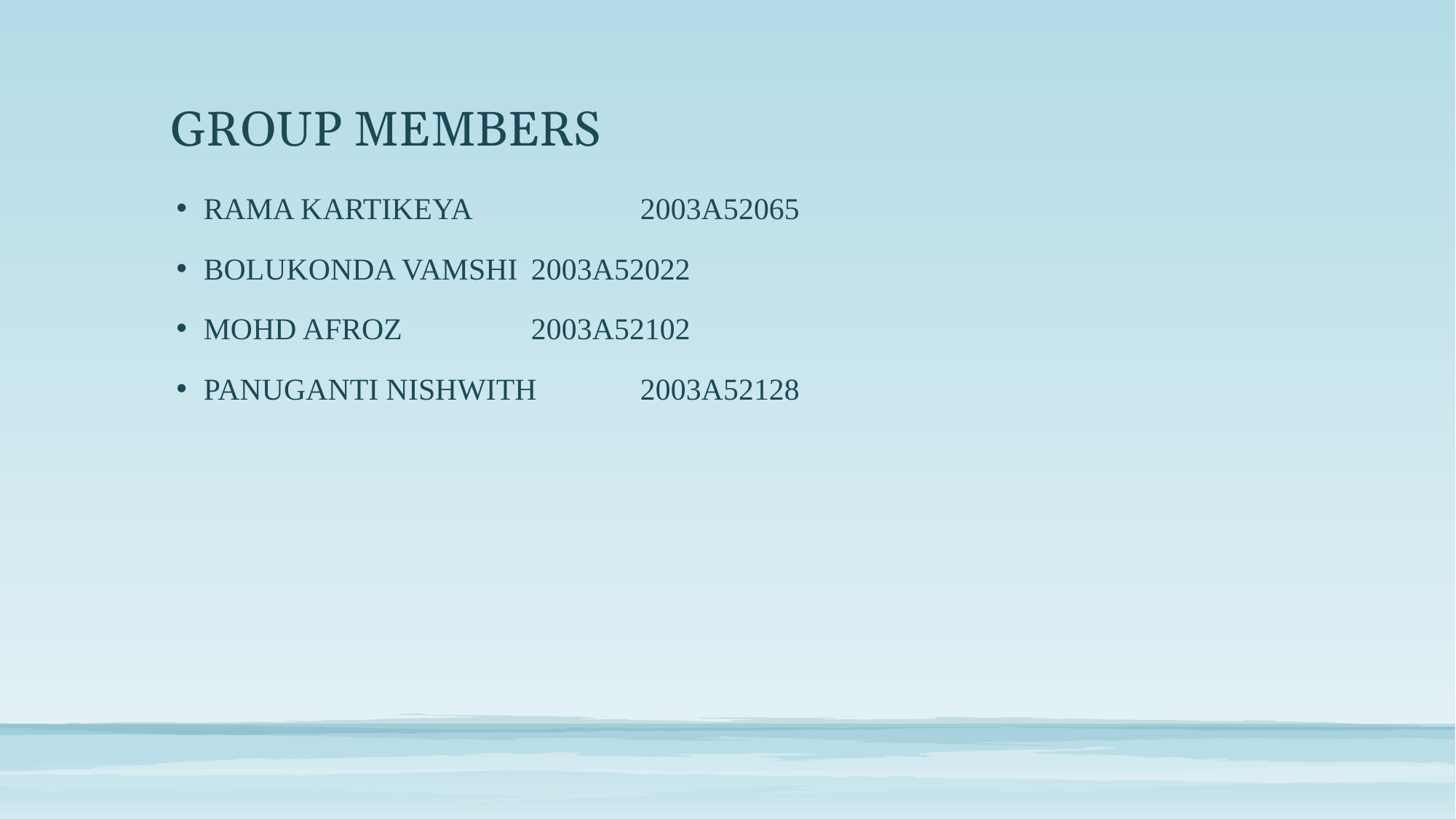

# GROUP MEMBERS
RAMA KARTIKEYA		2003A52065
BOLUKONDA VAMSHI	2003A52022
MOHD AFROZ		2003A52102
PANUGANTI NISHWITH	2003A52128